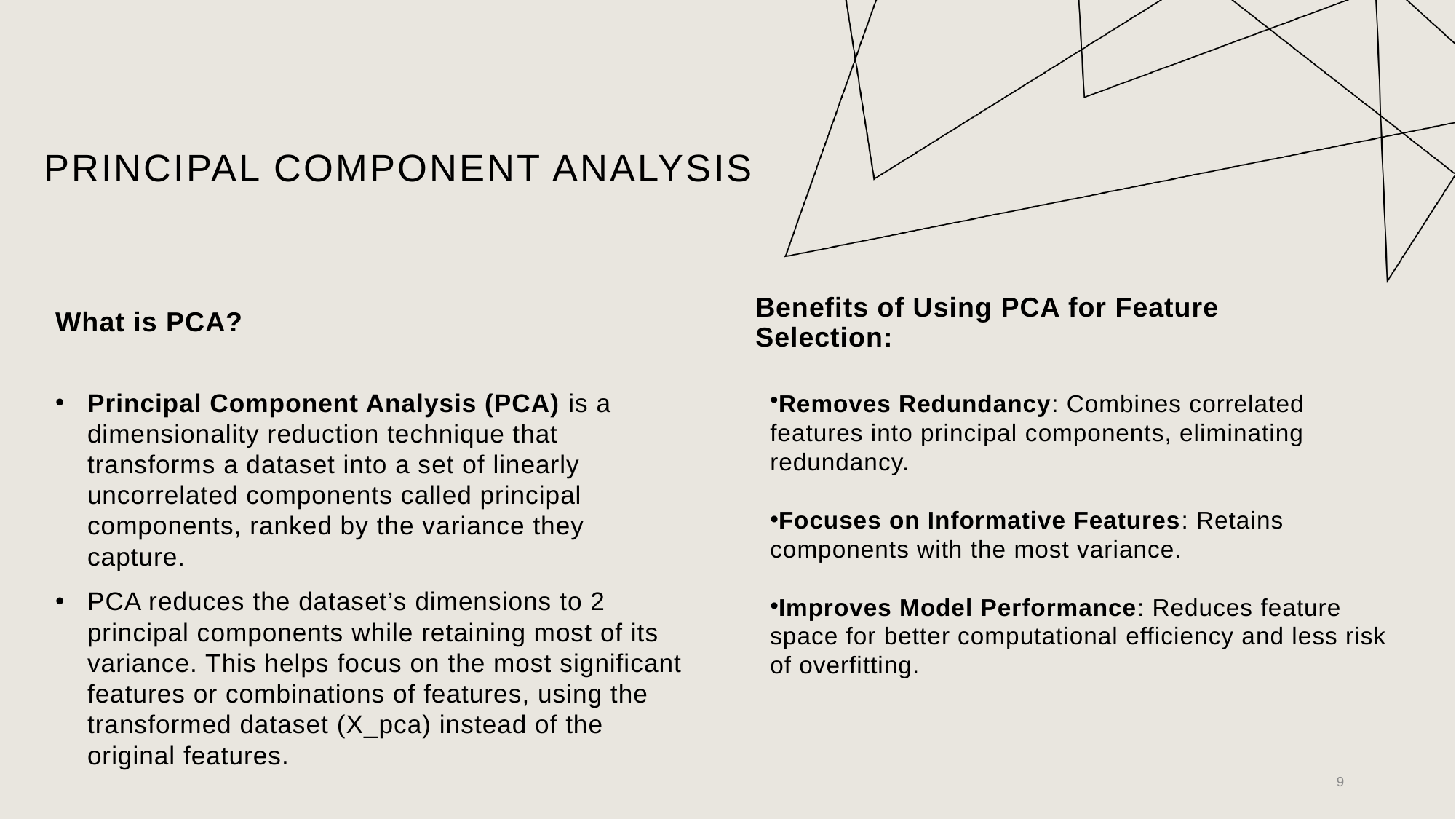

# Principal component analysis
What is PCA?
Benefits of Using PCA for Feature Selection:
Principal Component Analysis (PCA) is a dimensionality reduction technique that transforms a dataset into a set of linearly uncorrelated components called principal components, ranked by the variance they capture.
PCA reduces the dataset’s dimensions to 2 principal components while retaining most of its variance. This helps focus on the most significant features or combinations of features, using the transformed dataset (X_pca) instead of the original features.
Removes Redundancy: Combines correlated features into principal components, eliminating redundancy.

Focuses on Informative Features: Retains components with the most variance.

Improves Model Performance: Reduces feature space for better computational efficiency and less risk of overfitting.
9